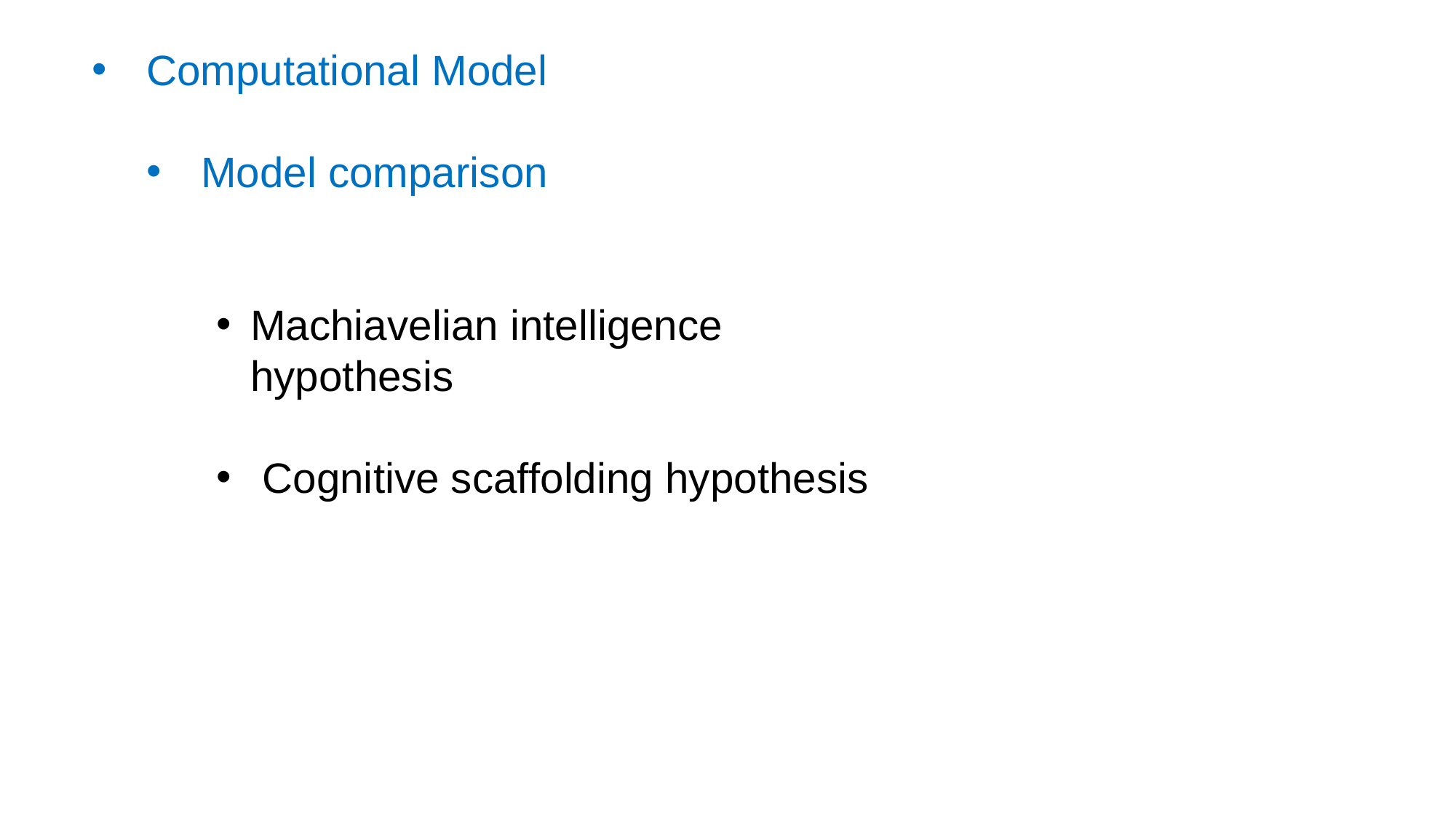

Computational Model

Model comparison
Machiavelian intelligence hypothesis

 Cognitive scaffolding hypothesis